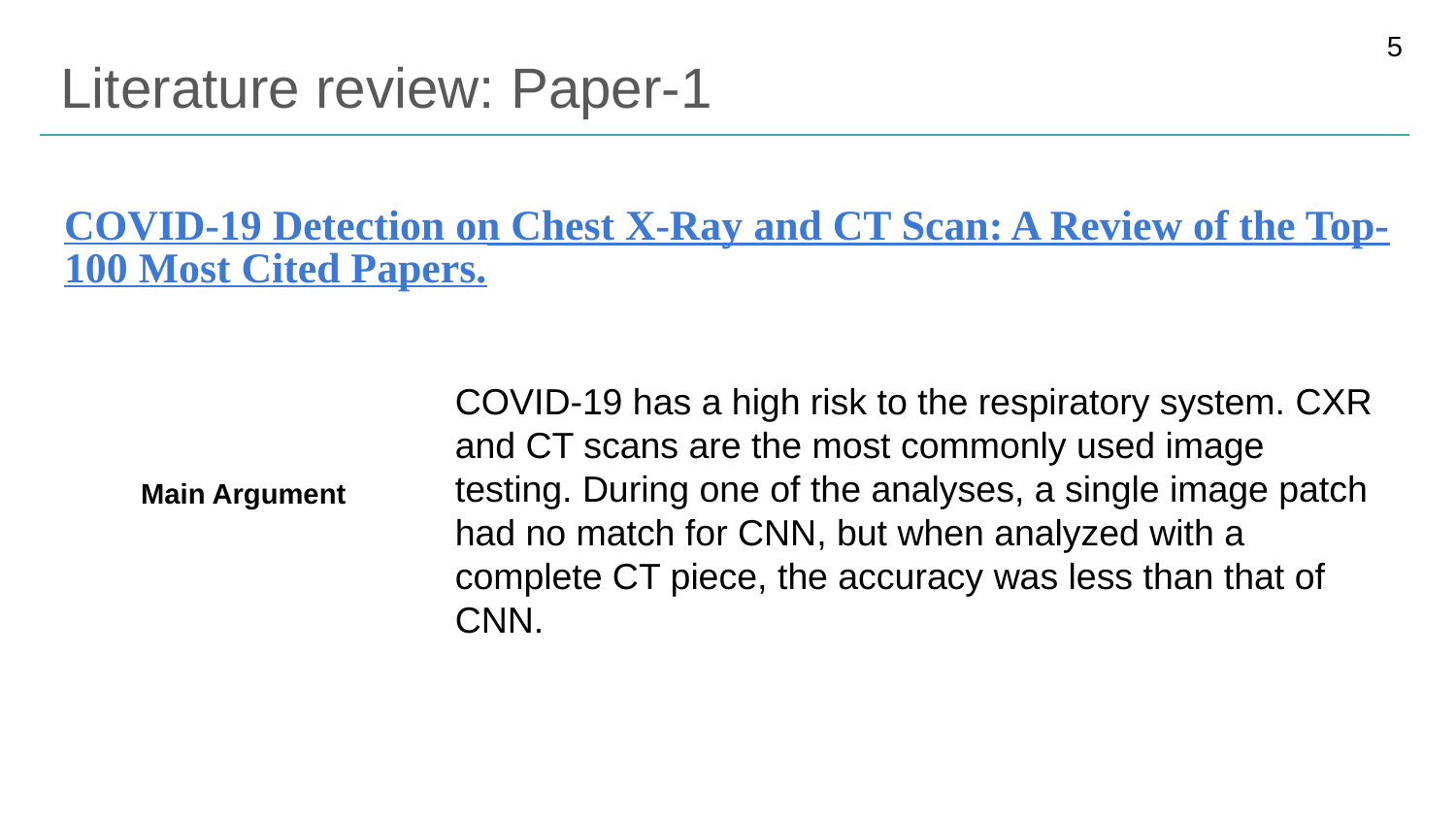

5
# Literature review: Paper-1
COVID-19 Detection on Chest X-Ray and CT Scan: A Review of the Top-100 Most Cited Papers.

COVID-19 has a high risk to the respiratory system. CXR and CT scans are the most commonly used image testing. During one of the analyses, a single image patch had no match for CNN, but when analyzed with a complete CT piece, the accuracy was less than that of CNN.
Main Argument